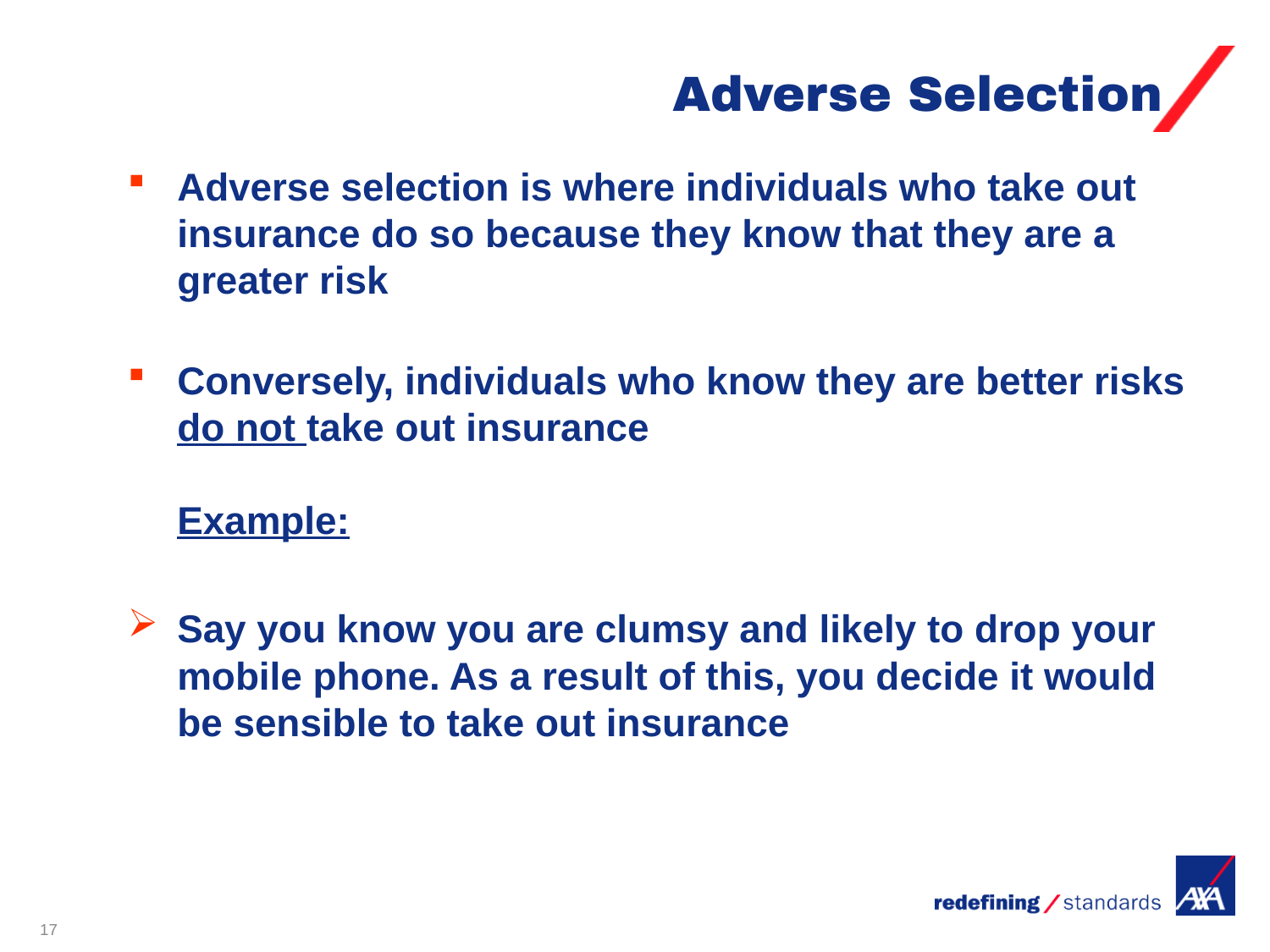

# Adverse Selection
Adverse selection is where individuals who take out insurance do so because they know that they are a greater risk
Conversely, individuals who know they are better risks do not take out insurance
Example:

Say you know you are clumsy and likely to drop your mobile phone. As a result of this, you decide it would be sensible to take out insurance

17